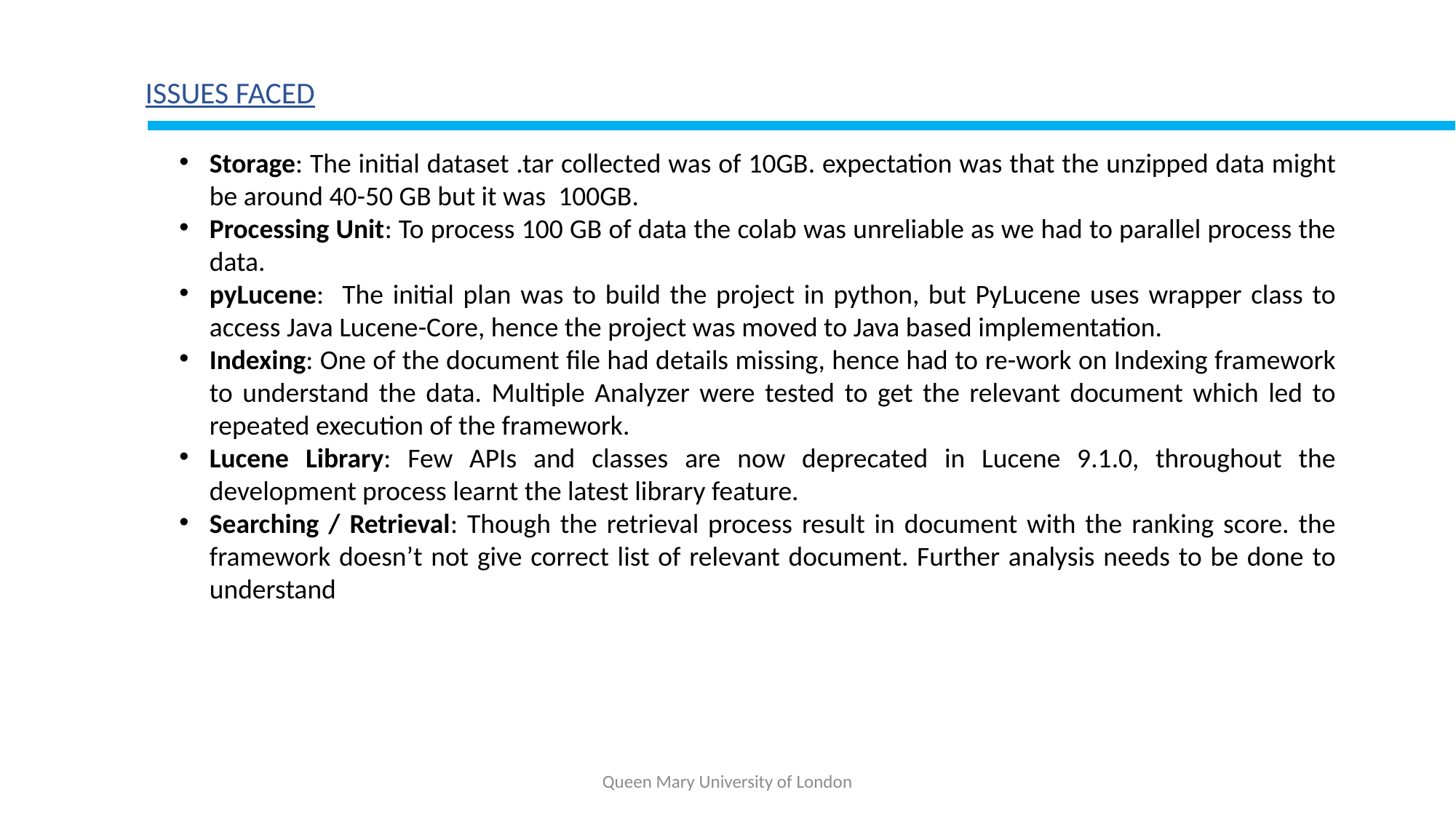

ISSUES FACED
Storage: The initial dataset .tar collected was of 10GB. expectation was that the unzipped data might be around 40-50 GB but it was  100GB.
Processing Unit: To process 100 GB of data the colab was unreliable as we had to parallel process the data.
pyLucene:  The initial plan was to build the project in python, but PyLucene uses wrapper class to access Java Lucene-Core, hence the project was moved to Java based implementation.
Indexing: One of the document file had details missing, hence had to re-work on Indexing framework to understand the data. Multiple Analyzer were tested to get the relevant document which led to repeated execution of the framework.
Lucene Library: Few APIs and classes are now deprecated in Lucene 9.1.0, throughout the development process learnt the latest library feature.
Searching / Retrieval: Though the retrieval process result in document with the ranking score. the framework doesn’t not give correct list of relevant document. Further analysis needs to be done to understand
Queen Mary University of London